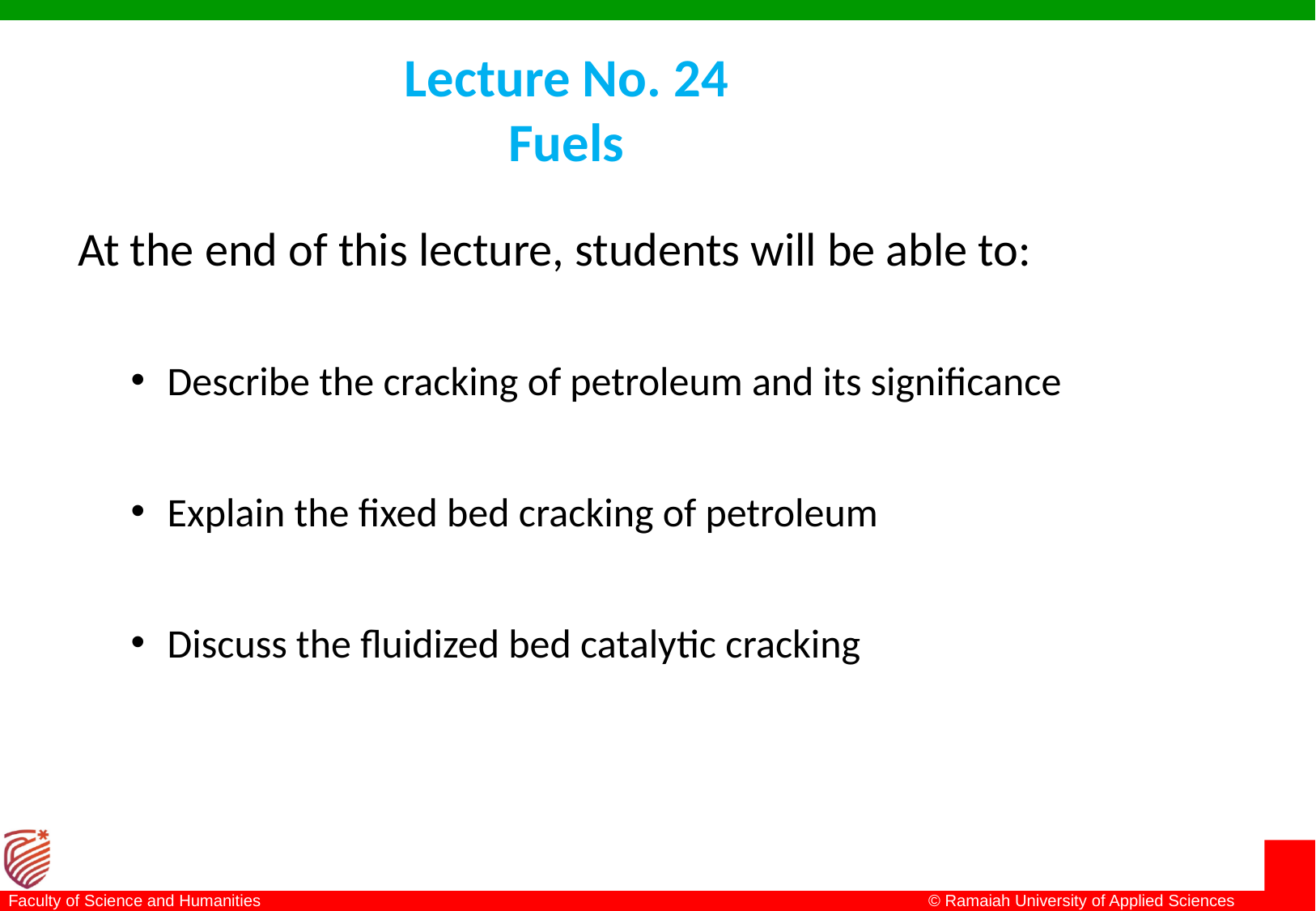

# Lecture No. 24 Fuels
At the end of this lecture, students will be able to:

Describe the cracking of petroleum and its significance

Explain the fixed bed cracking of petroleum

Discuss the fluidized bed catalytic cracking